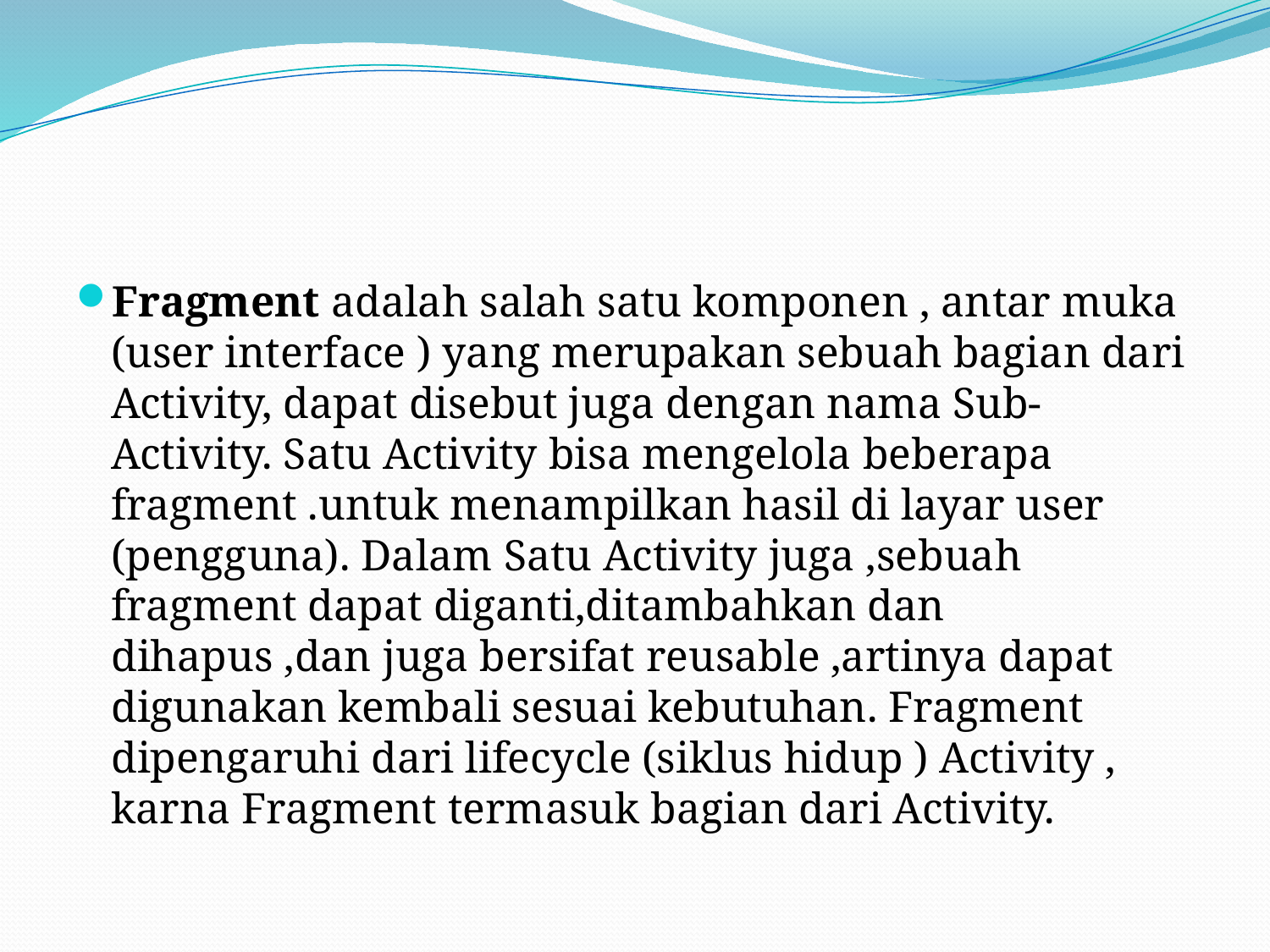

Fragment adalah salah satu komponen , antar muka (user interface ) yang merupakan sebuah bagian dari Activity, dapat disebut juga dengan nama Sub-Activity. Satu Activity bisa mengelola beberapa fragment .untuk menampilkan hasil di layar user (pengguna). Dalam Satu Activity juga ,sebuah fragment dapat diganti,ditambahkan dan dihapus ,dan juga bersifat reusable ,artinya dapat digunakan kembali sesuai kebutuhan. Fragment dipengaruhi dari lifecycle (siklus hidup ) Activity , karna Fragment termasuk bagian dari Activity.